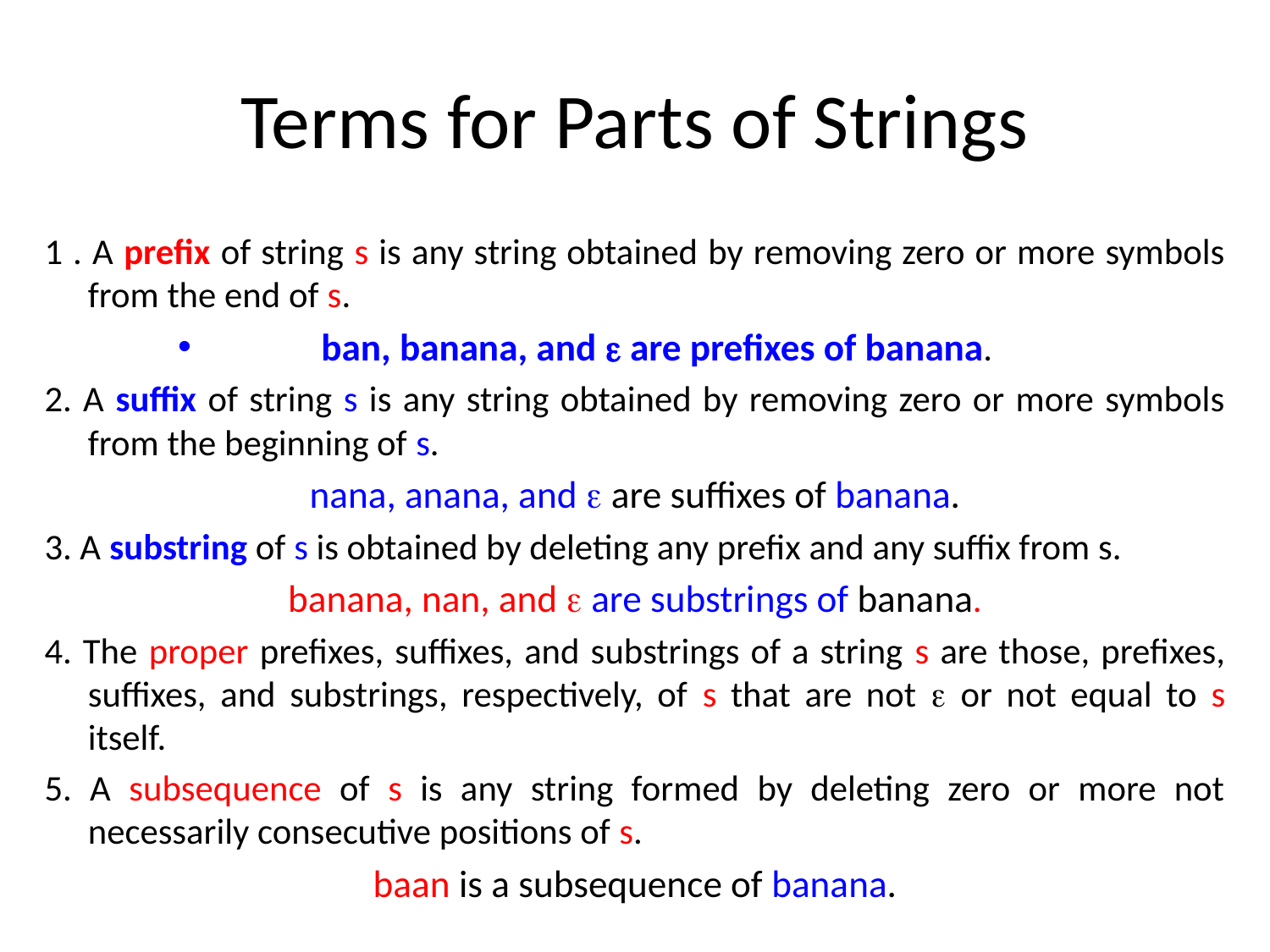

# Terms for Parts of Strings
1 . A prefix of string s is any string obtained by removing zero or more symbols from the end of s.
ban, banana, and ε are prefixes of banana.
2. A suffix of string s is any string obtained by removing zero or more symbols from the beginning of s.
nana, anana, and ε are suffixes of banana.
3. A substring of s is obtained by deleting any prefix and any suffix from s.
banana, nan, and ε are substrings of banana.
4. The proper prefixes, suffixes, and substrings of a string s are those, prefixes, suffixes, and substrings, respectively, of s that are not ε or not equal to s itself.
5. A subsequence of s is any string formed by deleting zero or more not necessarily consecutive positions of s.
baan is a subsequence of banana.